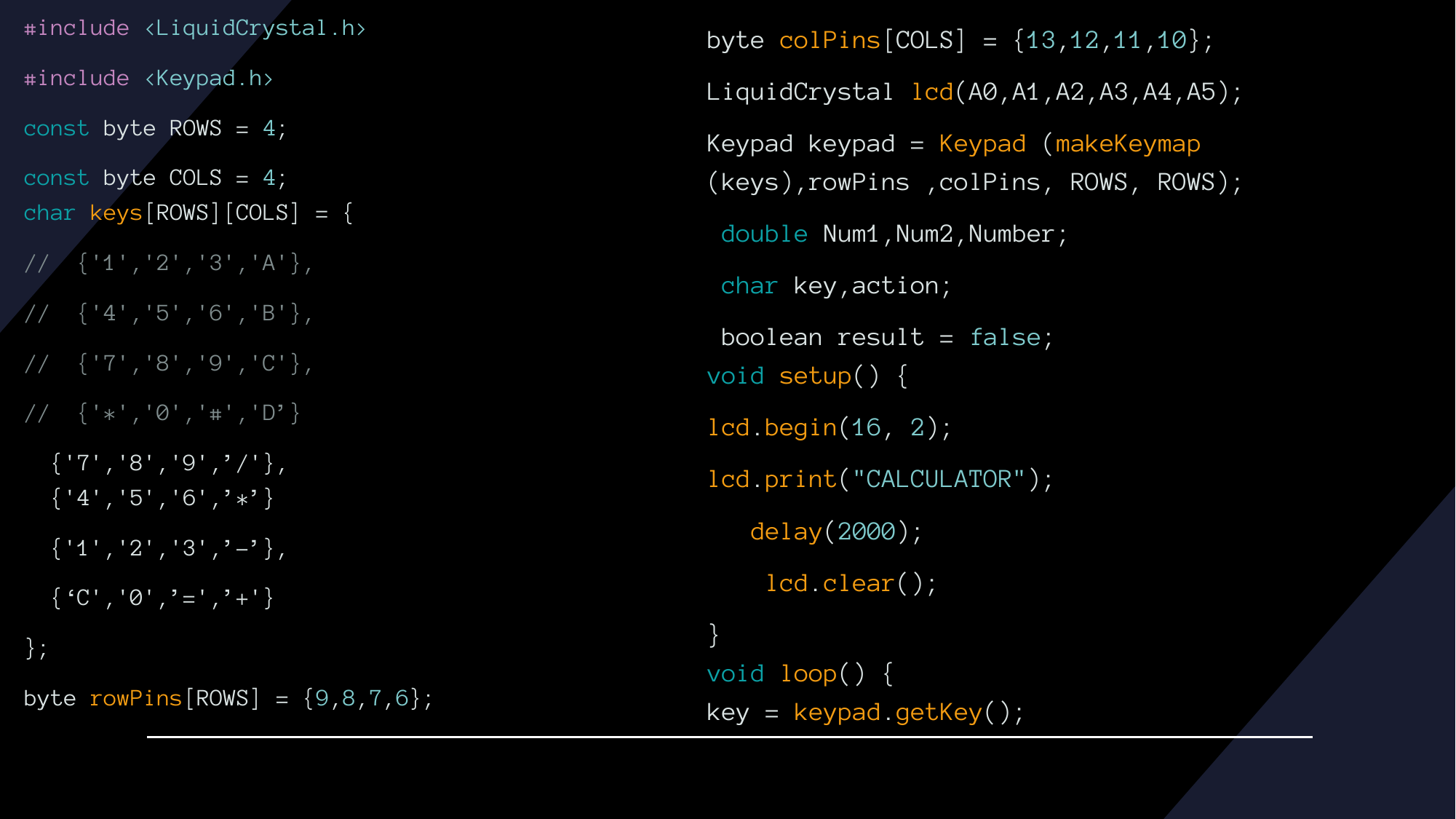

#include <LiquidCrystal.h>
#include <Keypad.h>
const byte ROWS = 4;
const byte COLS = 4;
char keys[ROWS][COLS] = {
//  {'1','2','3','A'},
//  {'4','5','6','B'},
//  {'7','8','9','C'},
//  {'*','0','#','D’}
  {'7','8','9',’/'},
  {'4','5','6',’*’}
  {'1','2','3',’-’},
  {‘C','0',’=',’+'}
};
byte rowPins[ROWS] = {9,8,7,6};

byte colPins[COLS] = {13,12,11,10};
LiquidCrystal lcd(A0,A1,A2,A3,A4,A5);
Keypad keypad = Keypad (makeKeymap (keys),rowPins ,colPins, ROWS, ROWS);
 double Num1,Num2,Number;
 char key,action;
 boolean result = false;
void setup() {
lcd.begin(16, 2);
lcd.print("CALCULATOR");
   delay(2000);
    lcd.clear();
}
void loop() {
key = keypad.getKey();

#